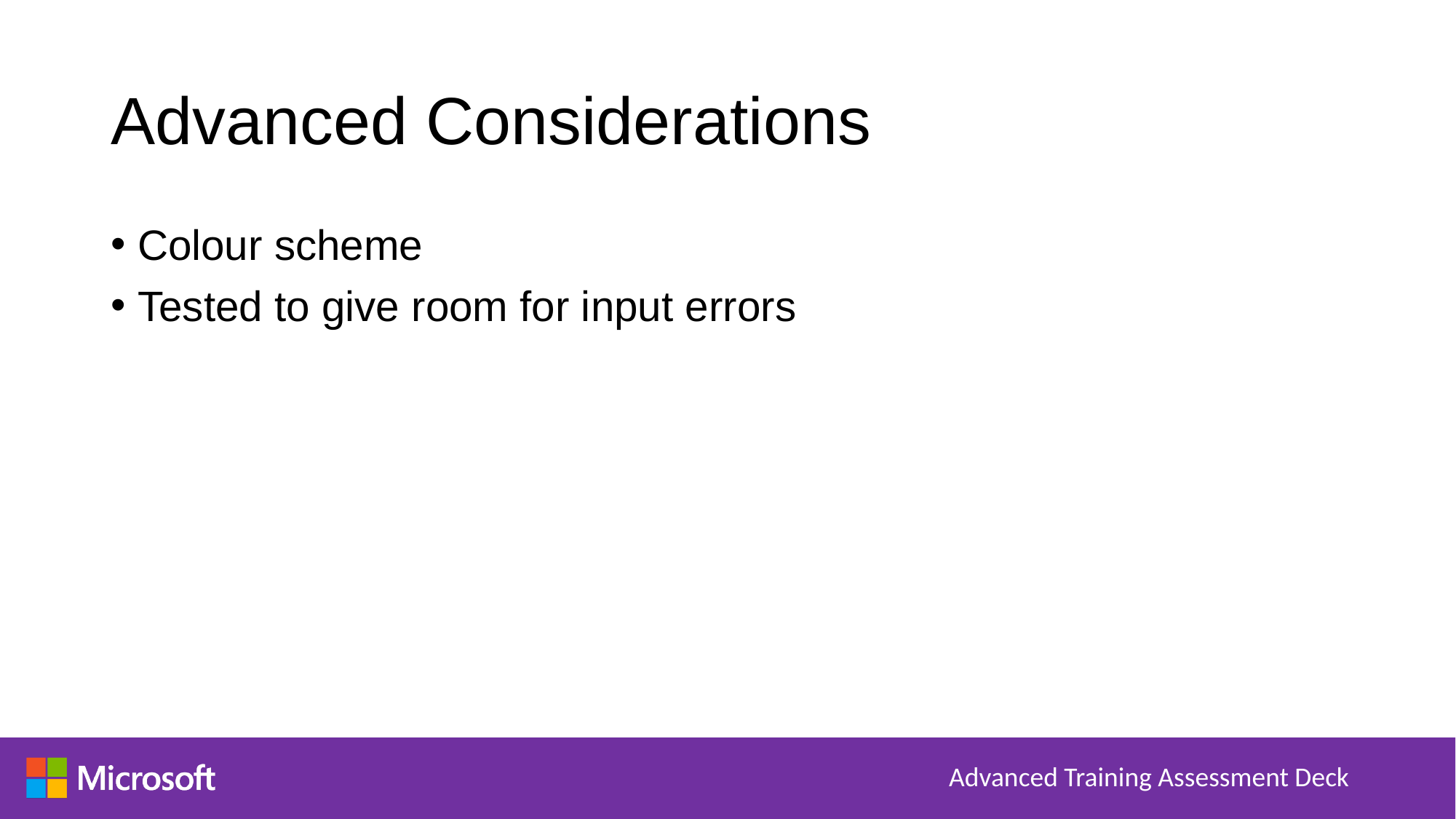

# Advanced Considerations
 Colour scheme
 Tested to give room for input errors